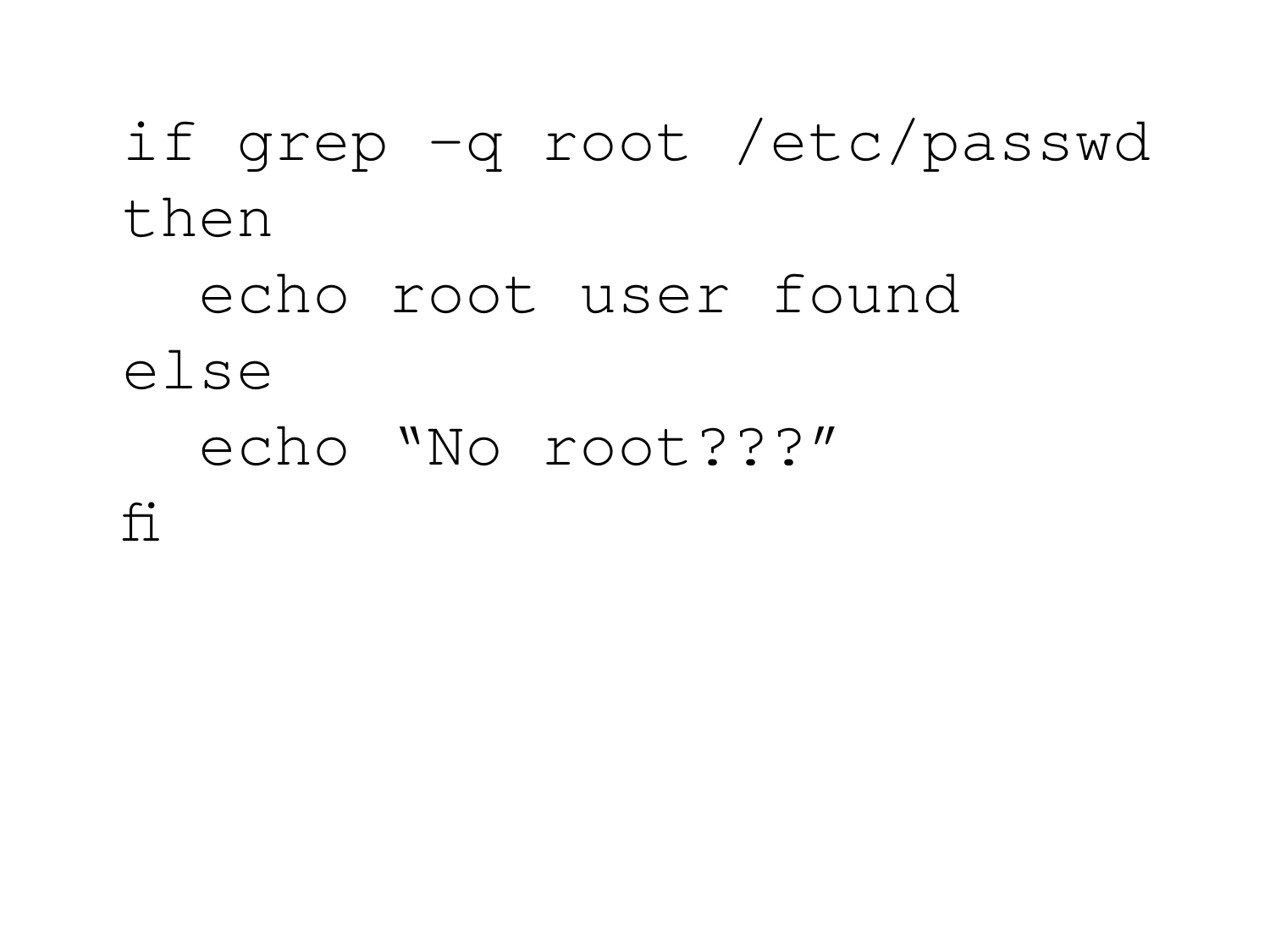

if grep -q root /etc/passwd
then
  echo root user found
else
  echo “No root???”
fi